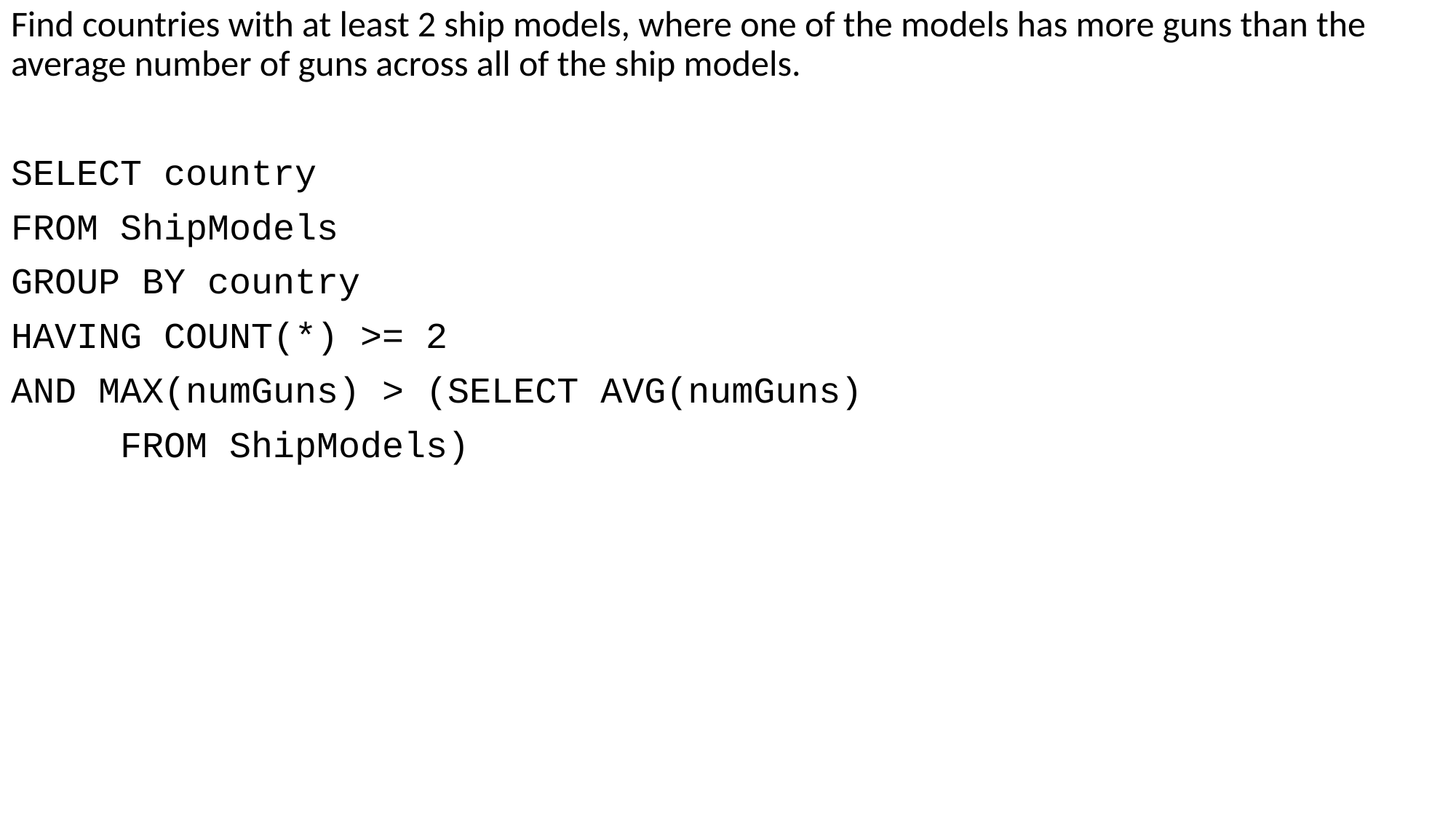

Find countries with at least 2 ship models, where one of the models has more guns than the average number of guns across all of the ship models.

SELECT country
FROM ShipModels
GROUP BY country
HAVING COUNT(*) >= 2
AND MAX(numGuns) > (SELECT AVG(numGuns)
	FROM ShipModels)